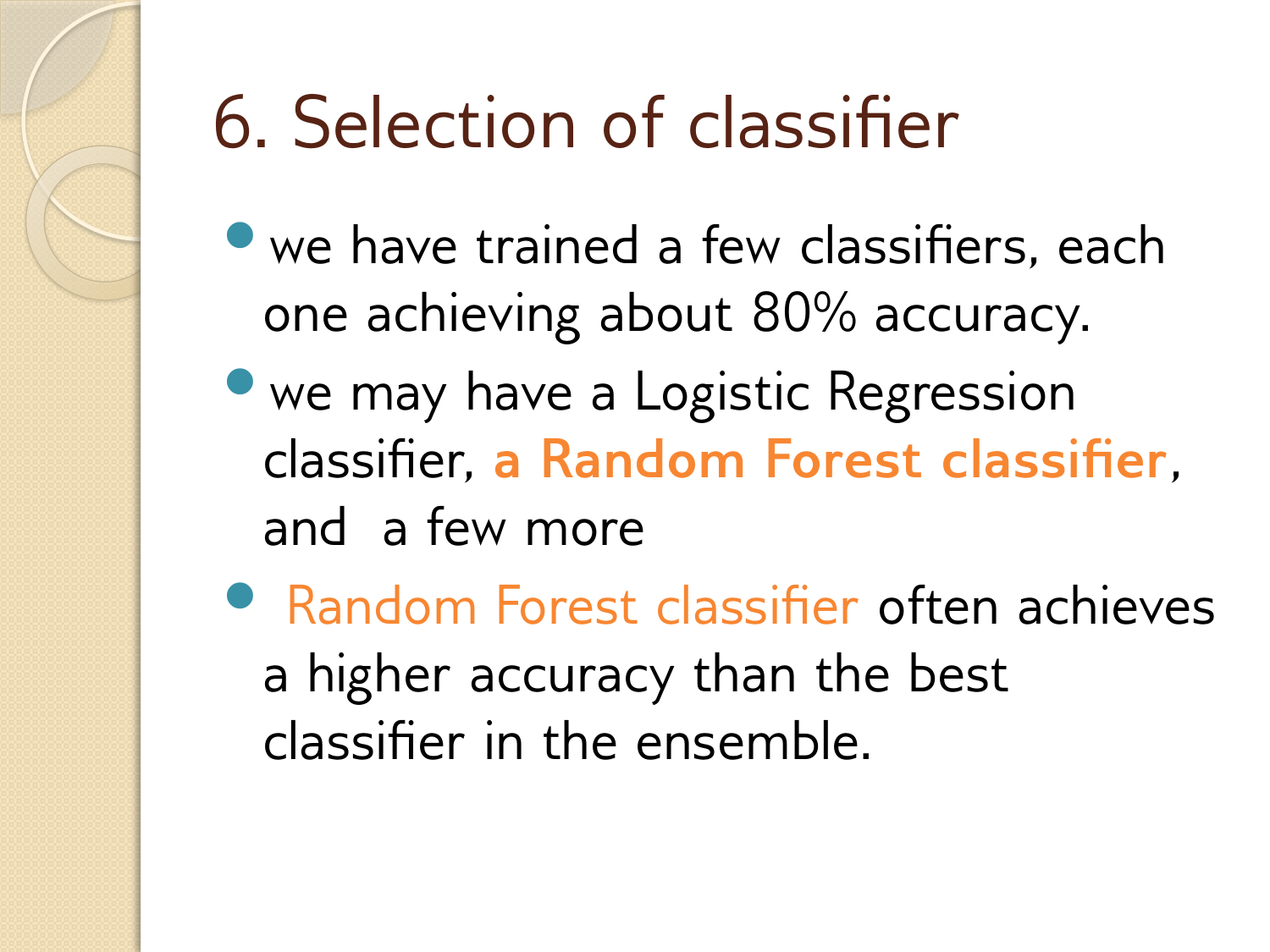

# 6. Selection of classifier
we have trained a few classifiers, each one achieving about 80% accuracy.
we may have a Logistic Regression classifier, a Random Forest classifier,  and  a few more
 Random Forest classifier often achieves a higher accuracy than the best classifier in the ensemble.